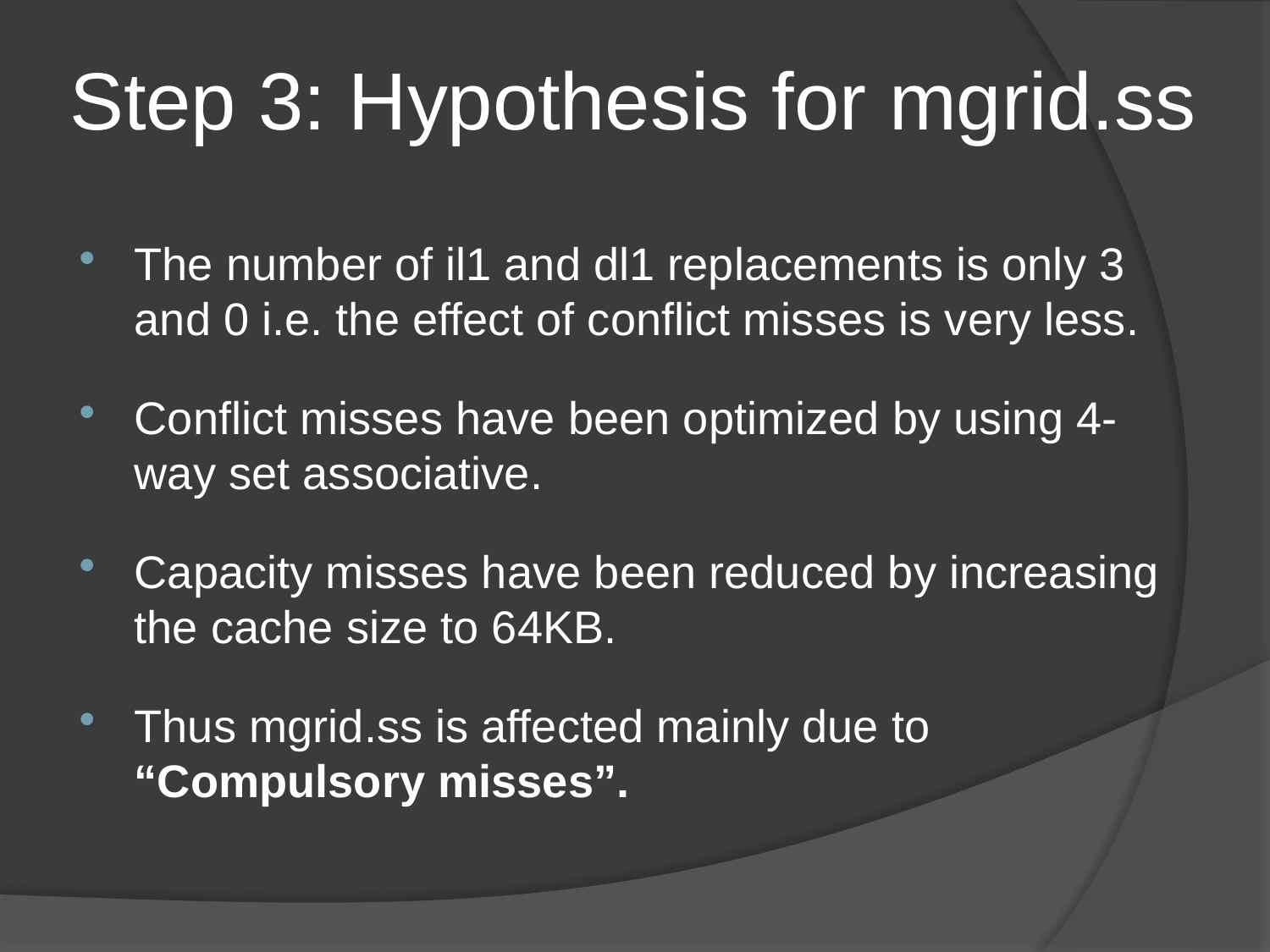

# Step 3: Hypothesis for mgrid.ss
The number of il1 and dl1 replacements is only 3 and 0 i.e. the effect of conflict misses is very less.

Conflict misses have been optimized by using 4-way set associative.

Capacity misses have been reduced by increasing the cache size to 64KB.

Thus mgrid.ss is affected mainly due to “Compulsory misses”.